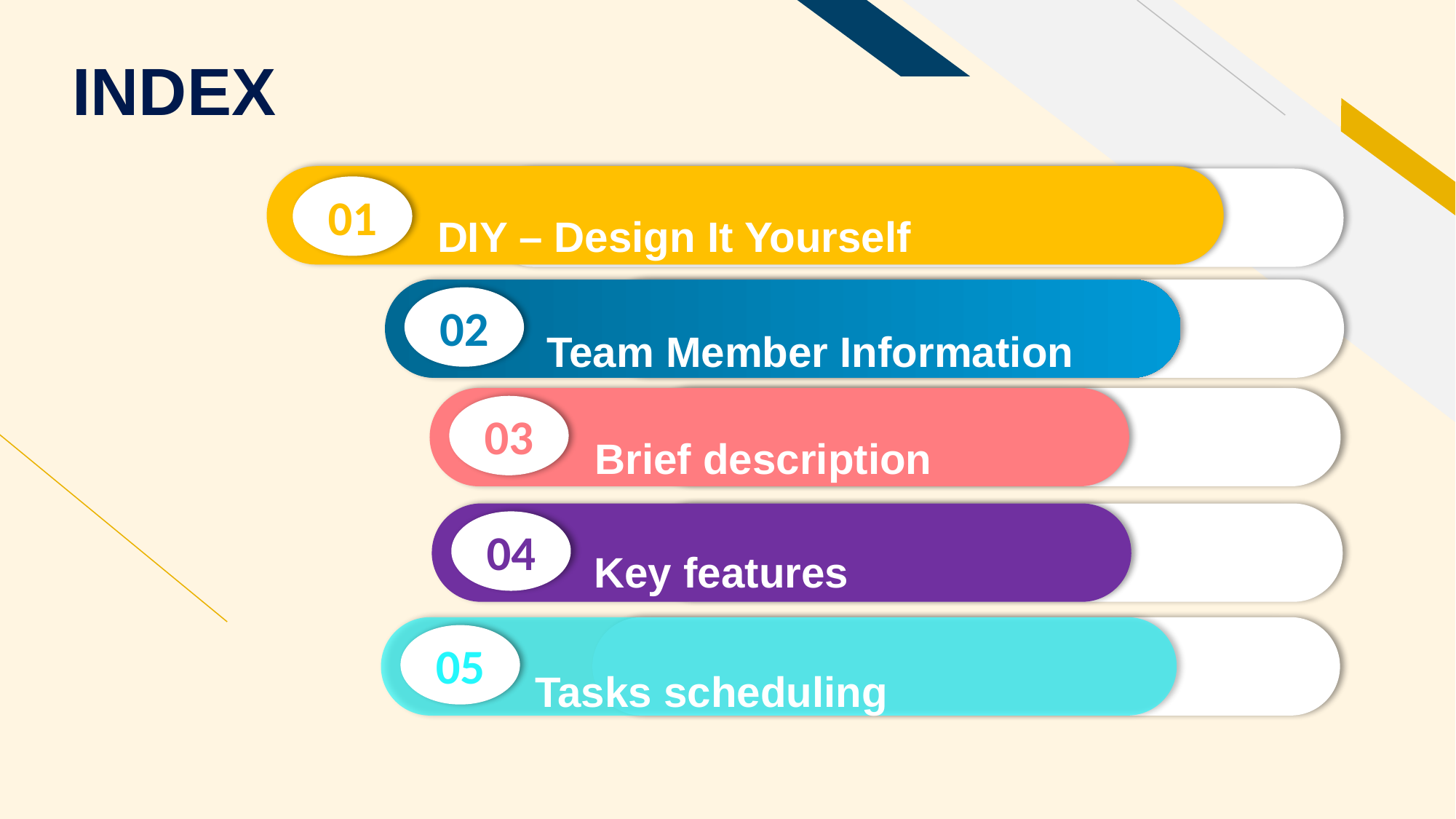

# INDEX

01
DIY – Design It Yourself

02
Team Member Information

03
Brief description

04
Key features

05
Tasks scheduling